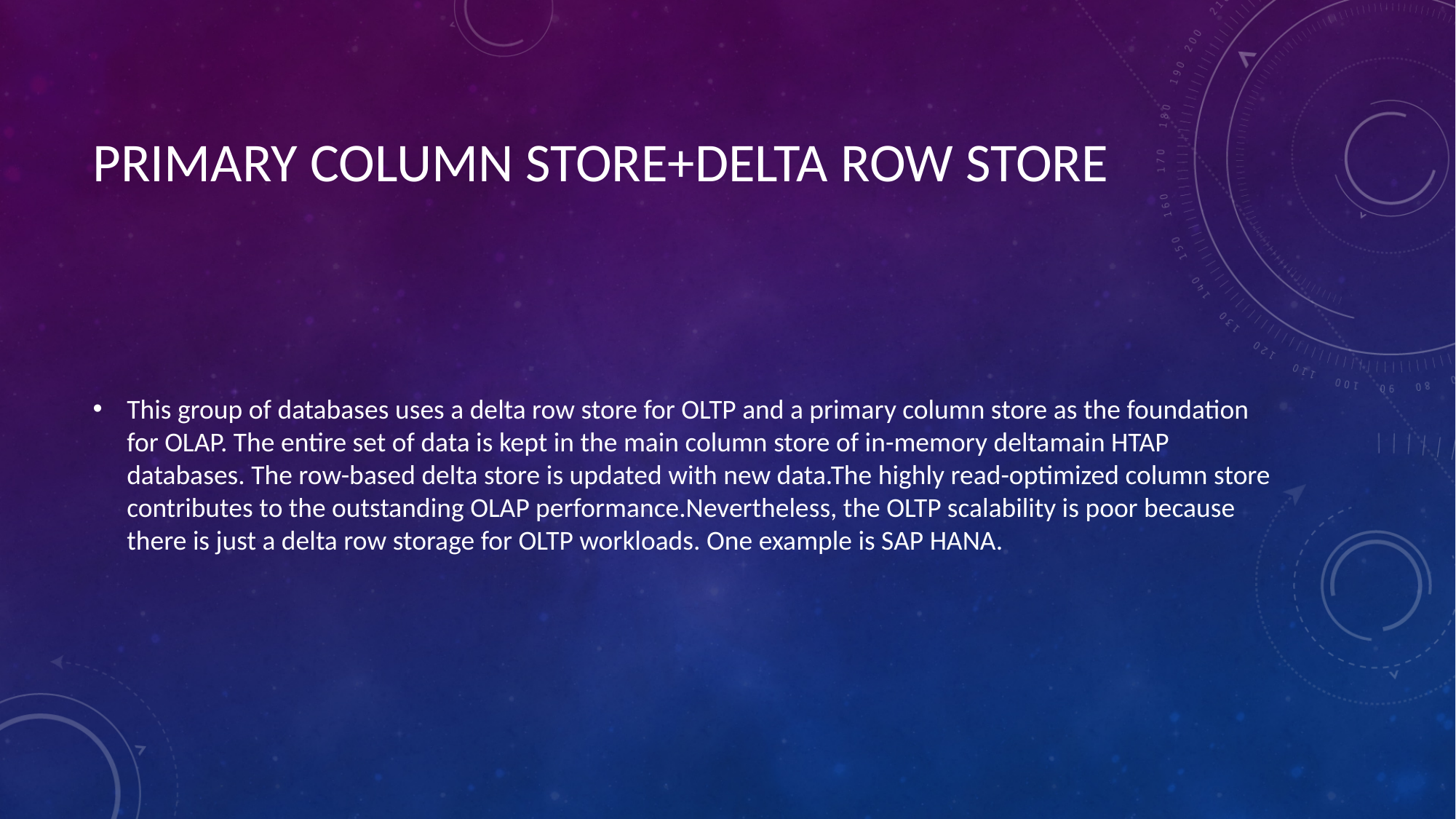

# Primary Column Store+Delta Row Store
This group of databases uses a delta row store for OLTP and a primary column store as the foundation for OLAP. The entire set of data is kept in the main column store of in-memory deltamain HTAP databases. The row-based delta store is updated with new data.The highly read-optimized column store contributes to the outstanding OLAP performance.Nevertheless, the OLTP scalability is poor because there is just a delta row storage for OLTP workloads. One example is SAP HANA.